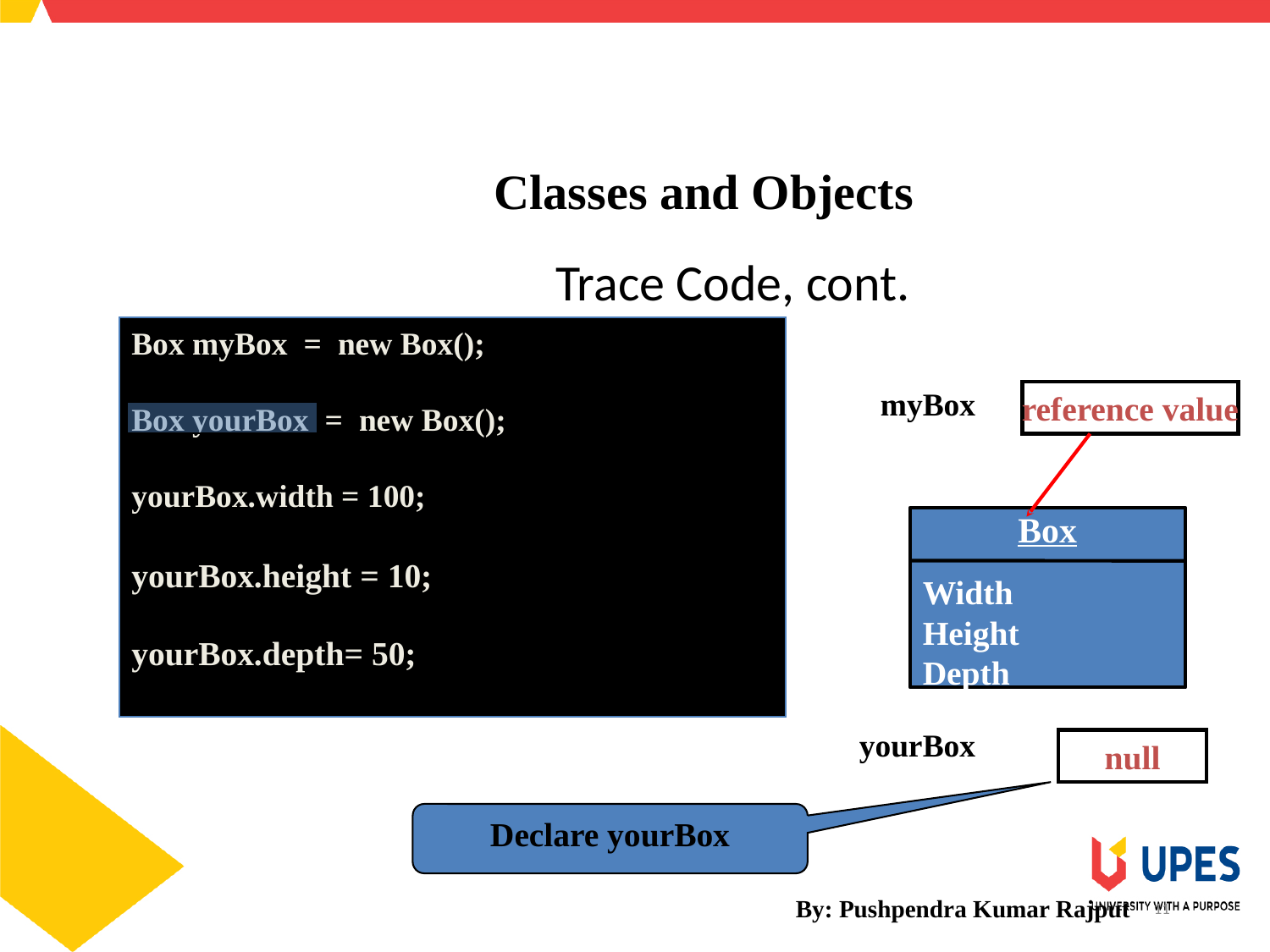

SCHOOL OF ENGINEERING & TECHNOLOGY
DEPARTMENT OF COMPUTER SCIENCE AND ENGINEERING
Classes and Objects
# Trace Code, cont.
Box myBox  =  new Box();

Box yourBox  =  new Box();

yourBox.width = 100;

yourBox.height = 10;

yourBox.depth= 50;

myBox
reference value

Box
Width
Height
Depth

yourBox
null
Declare yourBox
By: Pushpendra Kumar Rajput
11